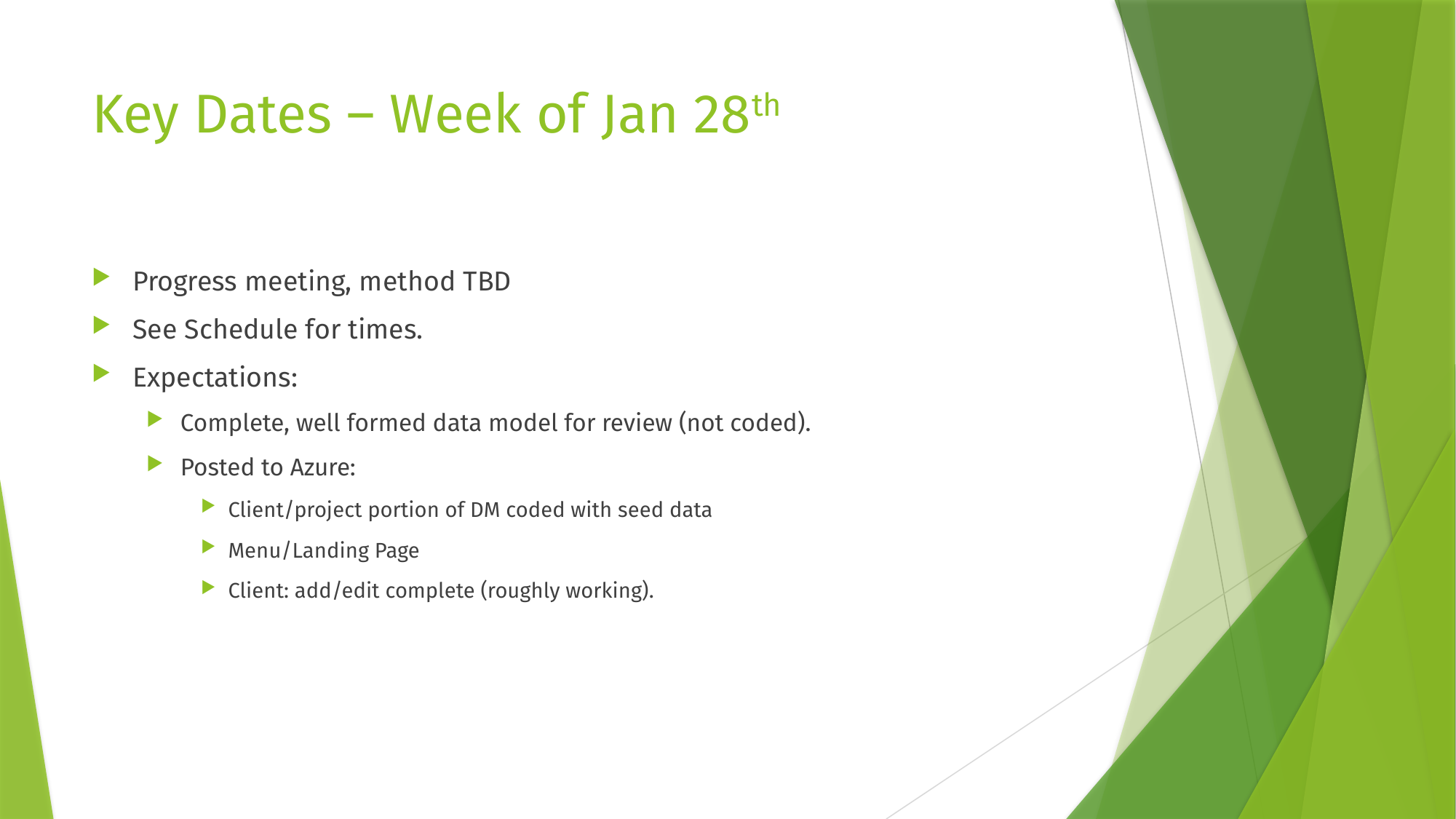

# Key Dates – Week of Jan 28th
Progress meeting, method TBD
See Schedule for times.
Expectations:
Complete, well formed data model for review (not coded).
Posted to Azure:
Client/project portion of DM coded with seed data
Menu/Landing Page
Client: add/edit complete (roughly working).